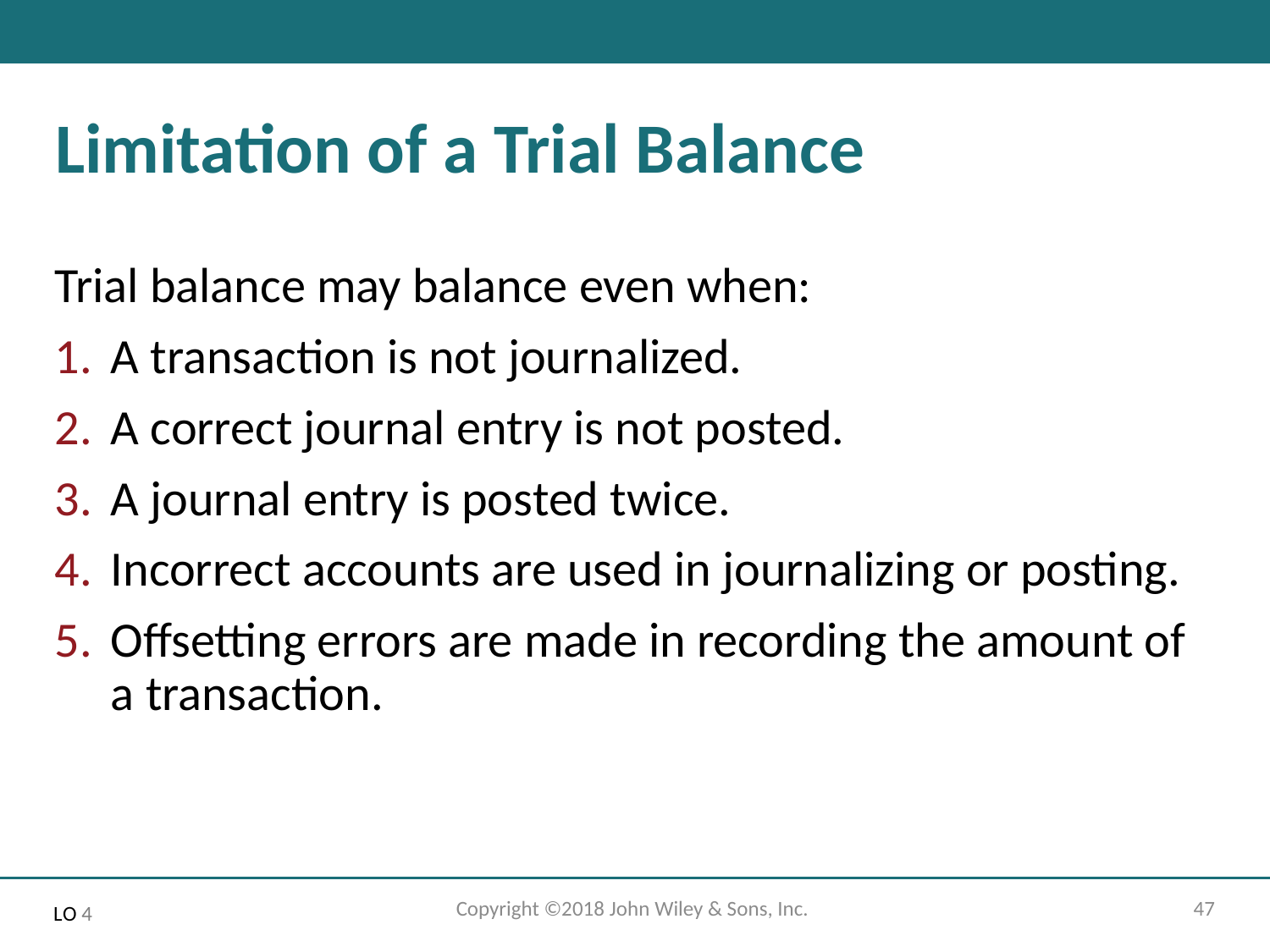

# Limitation of a Trial Balance
Trial balance may balance even when:
A transaction is not journalized.
A correct journal entry is not posted.
A journal entry is posted twice.
Incorrect accounts are used in journalizing or posting.
Offsetting errors are made in recording the amount of a transaction.
Copyright ©2018 John Wiley & Sons, Inc.
47
L O 4